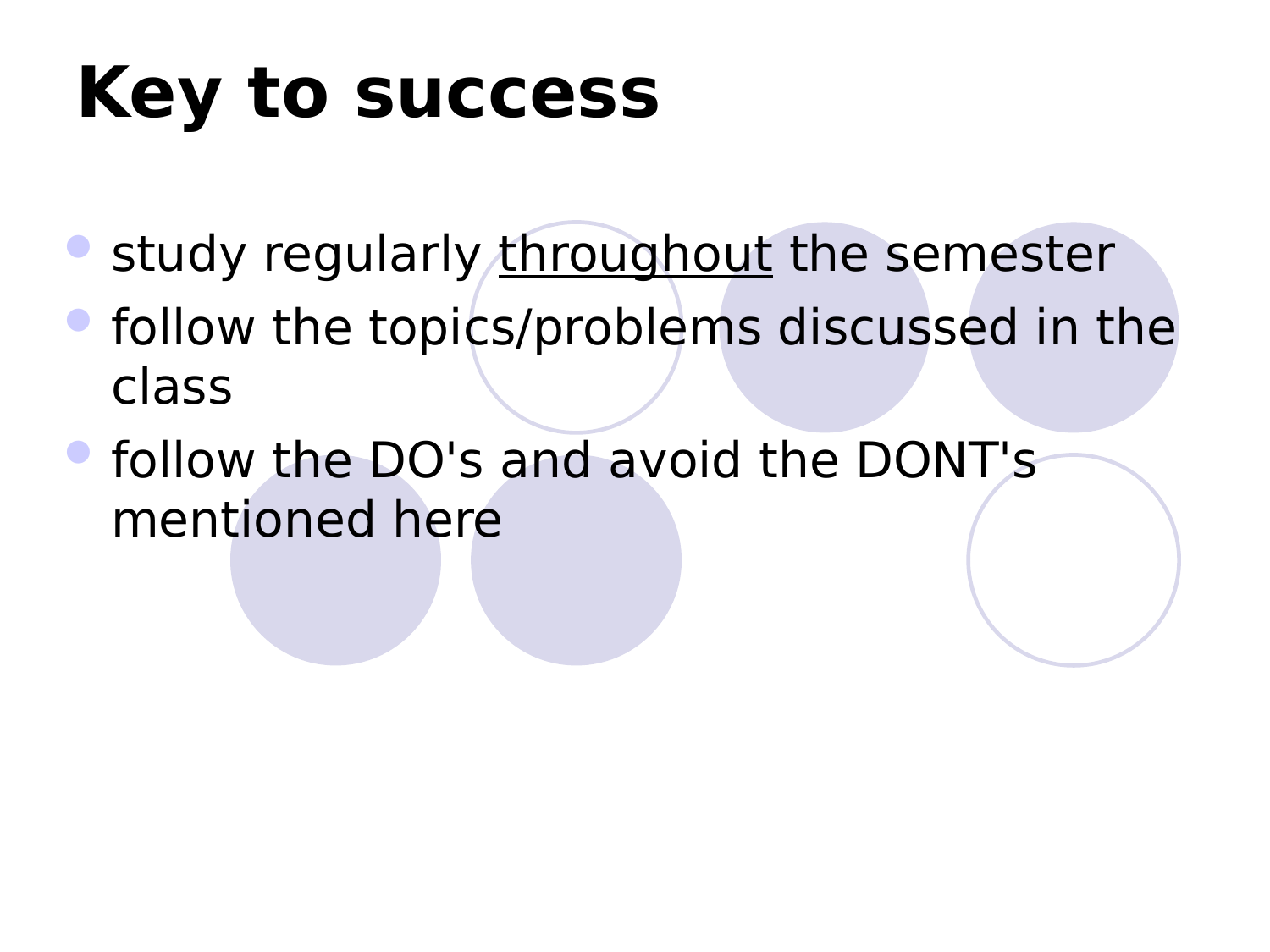

Key to success
study regularly throughout the semester
follow the topics/problems discussed in the class
follow the DO's and avoid the DONT's mentioned here